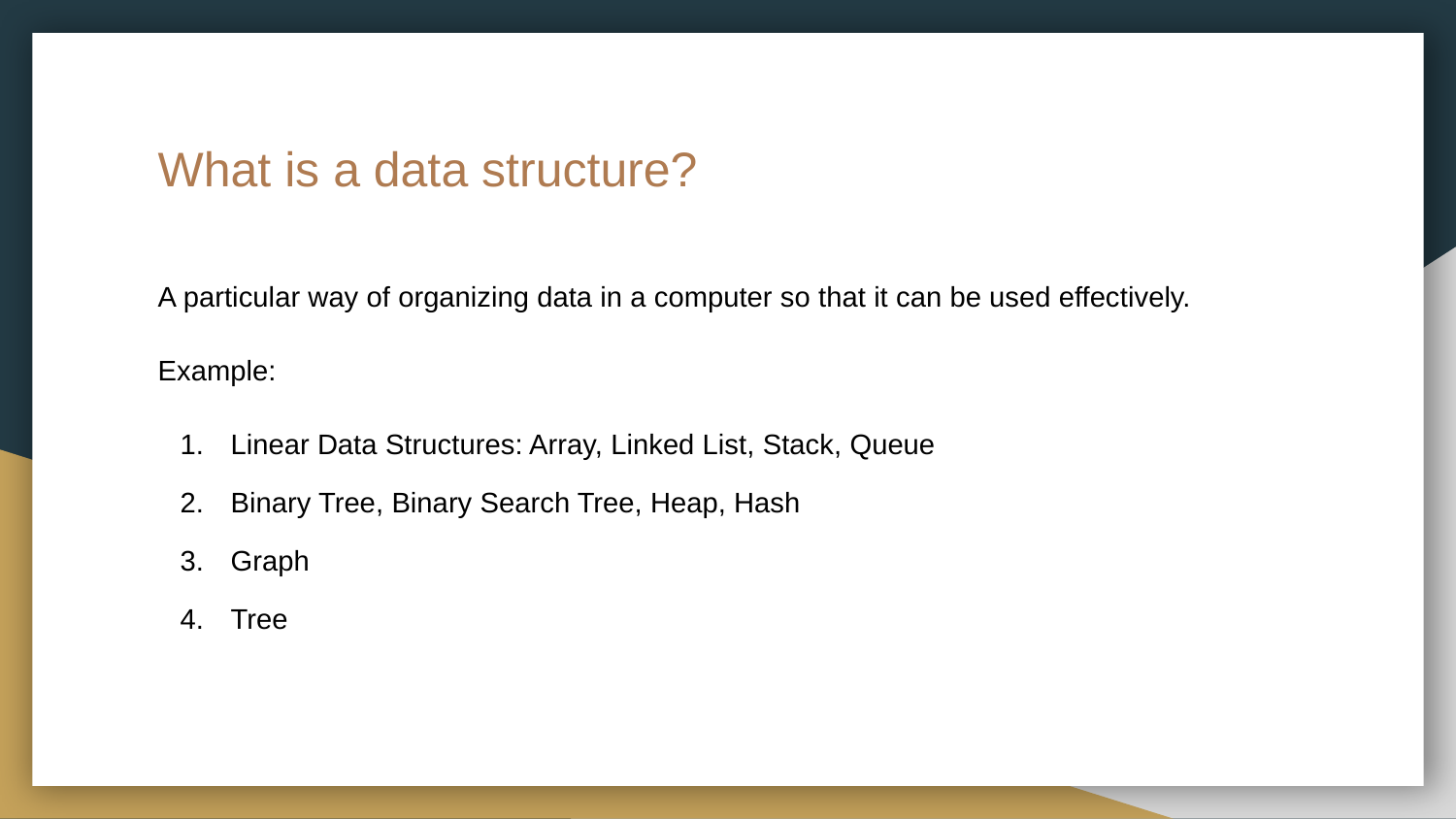

What is a data structure?

A particular way of organizing data in a computer so that it can be used effectively.
Example:
Linear Data Structures: Array, Linked List, Stack, Queue
Binary Tree, Binary Search Tree, Heap, Hash
Graph
Tree